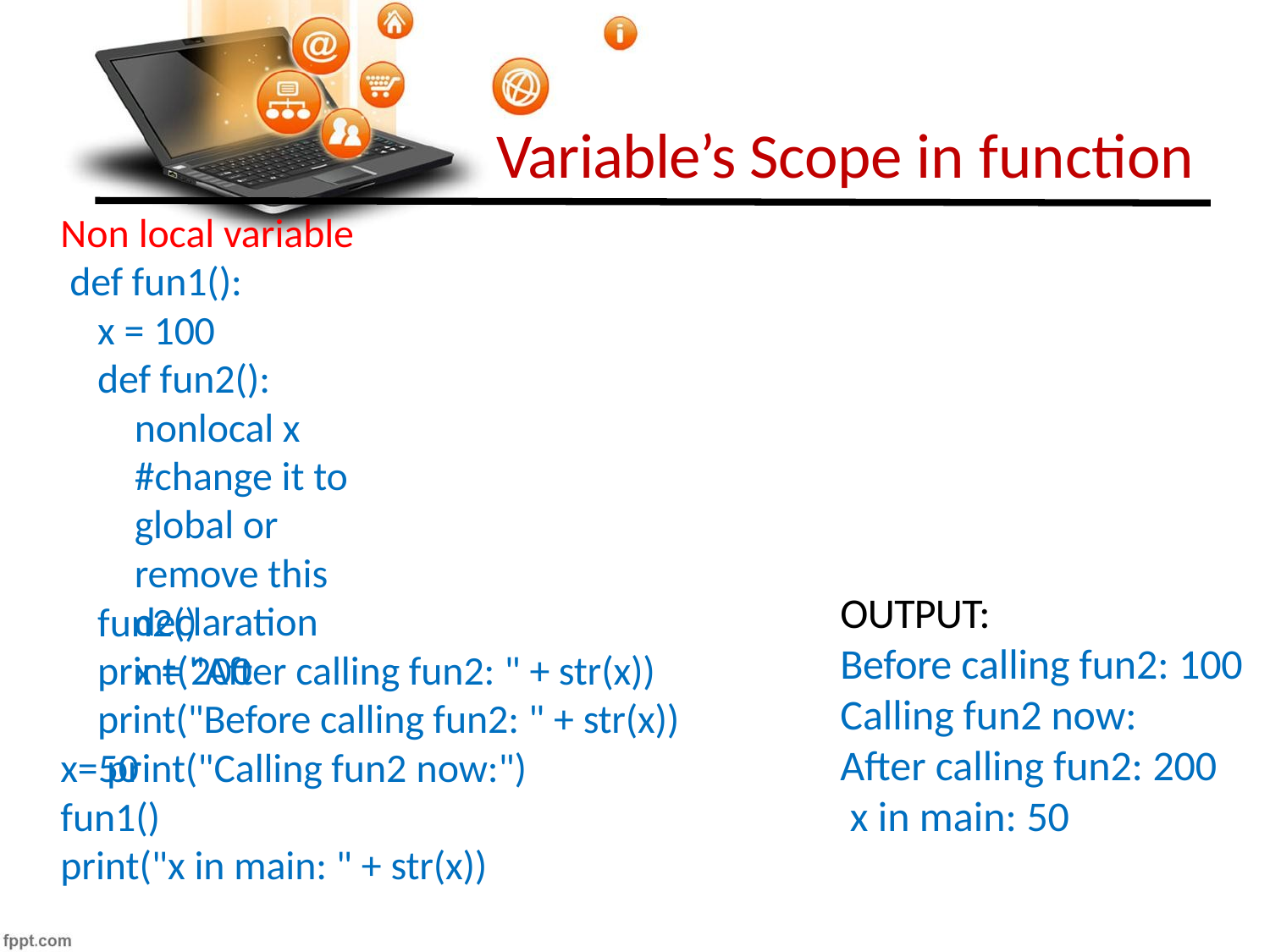

# Variable’s Scope in function

Non local variable  def fun1():
x = 100
def fun2():
nonlocal x #change it to global or remove this declaration
x = 200
print("Before calling fun2: " + str(x))  print("Calling fun2 now:")
OUTPUT:
Before calling fun2: 100
Calling fun2 now:  After calling fun2: 200  x in main: 50
fun2()
print("After calling fun2: " + str(x))
x=50
fun1()
print("x in main: " + str(x))